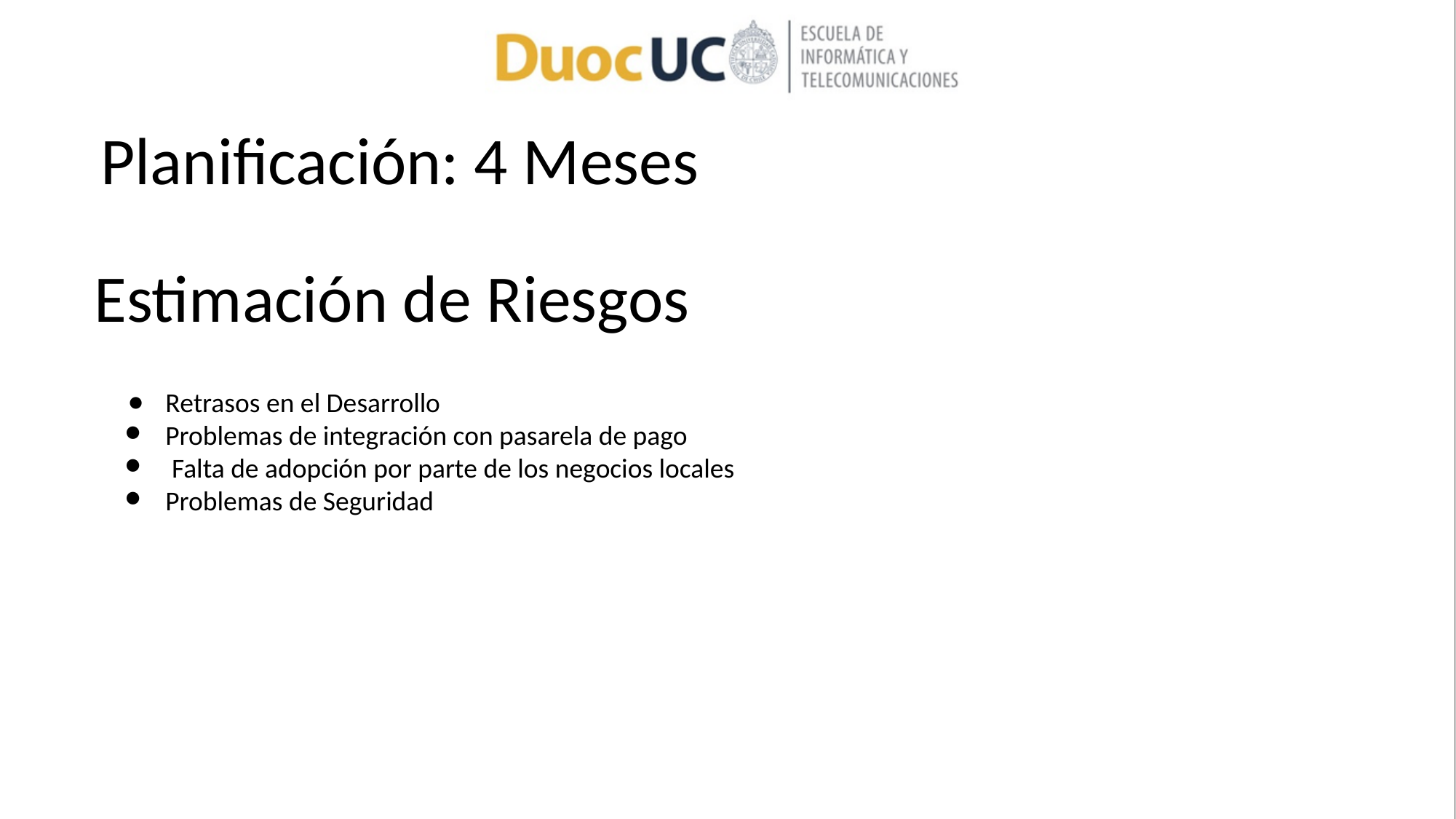

Planificación: 4 Meses
# Estimación de Riesgos
Retrasos en el Desarrollo
Problemas de integración con pasarela de pago
 Falta de adopción por parte de los negocios locales
Problemas de Seguridad